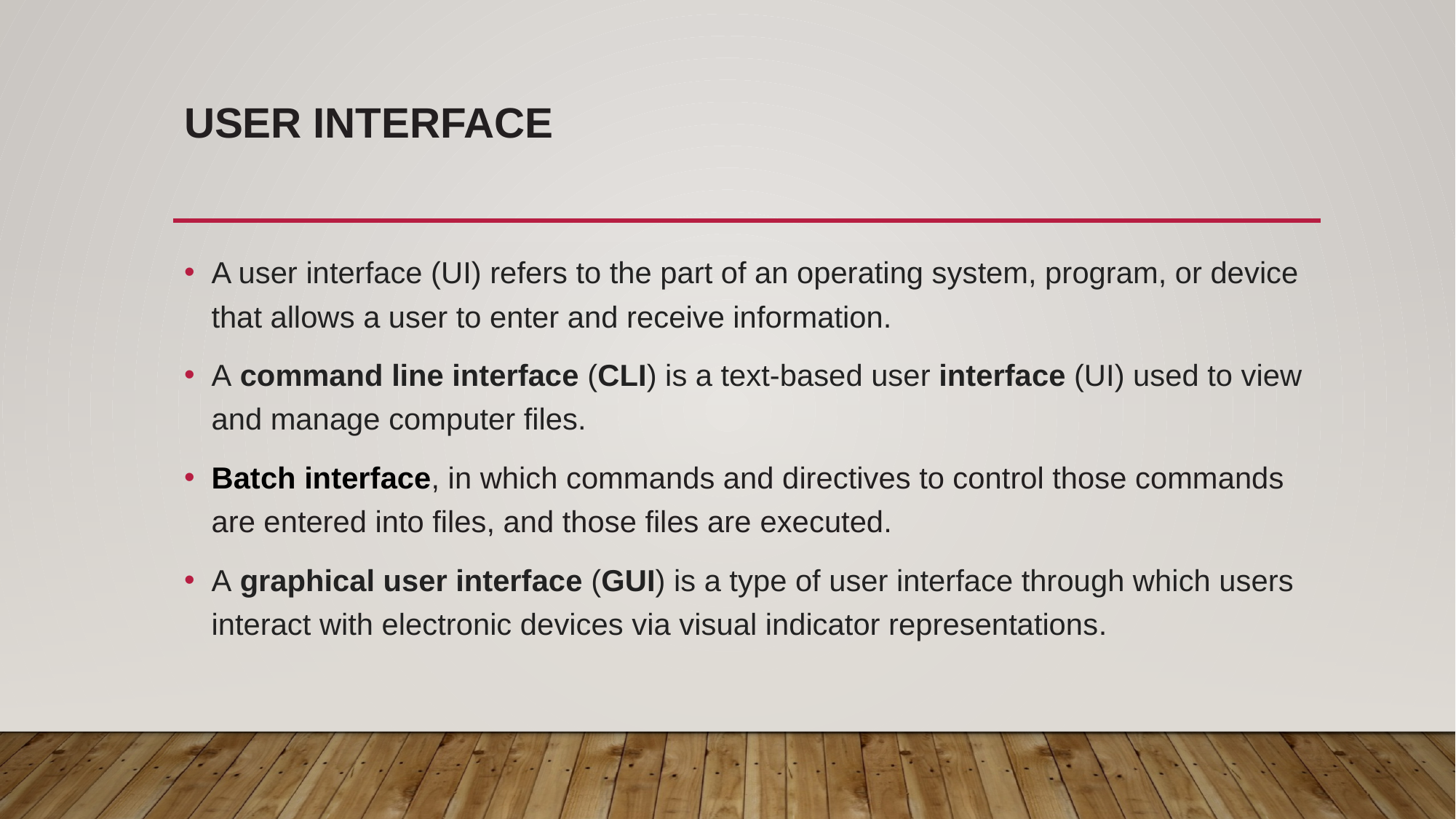

# User interface
A user interface (UI) refers to the part of an operating system, program, or device that allows a user to enter and receive information.
A command line interface (CLI) is a text-based user interface (UI) used to view and manage computer files.
Batch interface, in which commands and directives to control those commands are entered into files, and those files are executed.
A graphical user interface (GUI) is a type of user interface through which users interact with electronic devices via visual indicator representations.